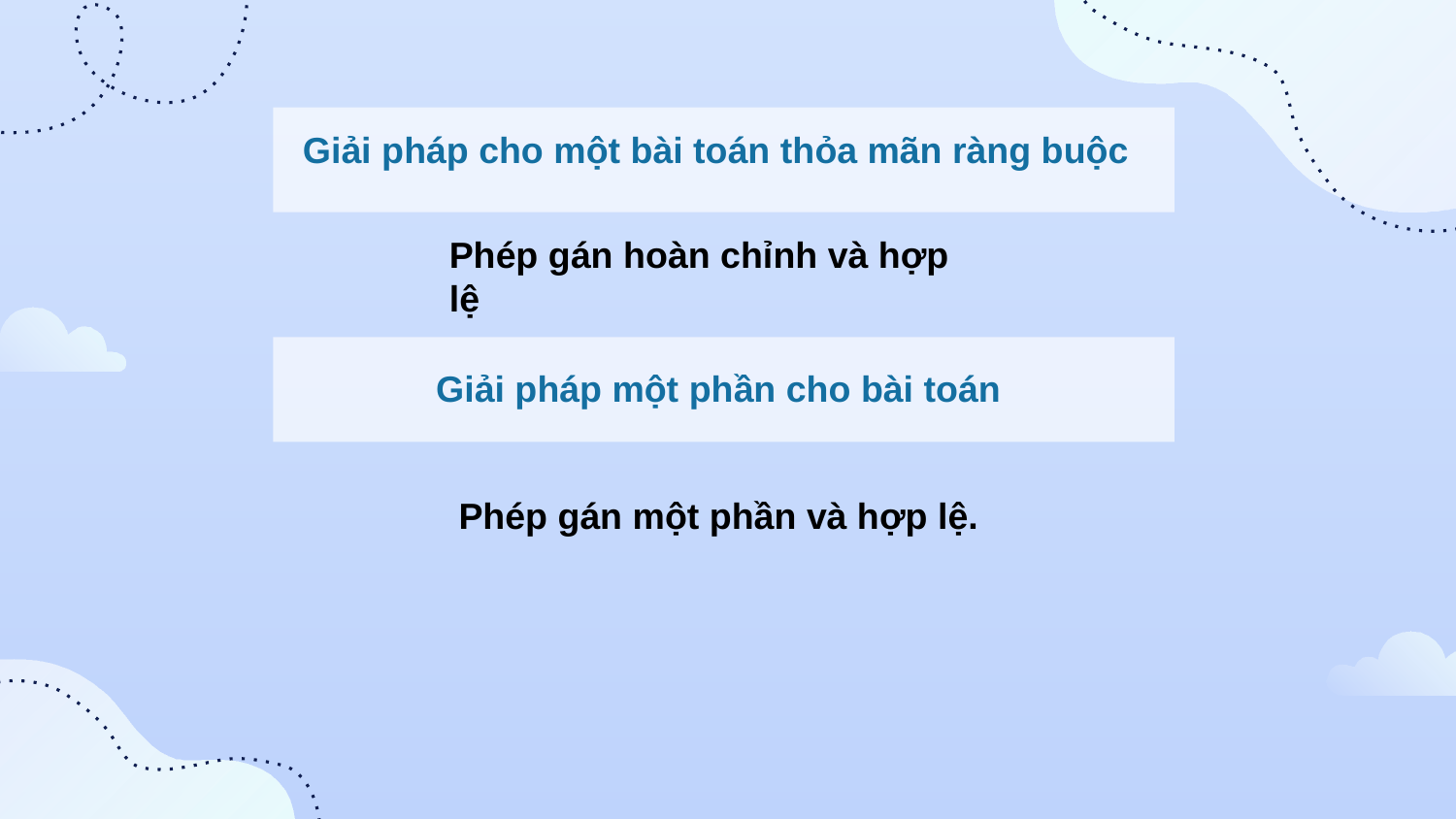

Giải pháp cho một bài toán thỏa mãn ràng buộc
Phép gán hoàn chỉnh và hợp lệ

Giải pháp một phần cho bài toán
Phép gán một phần và hợp lệ.